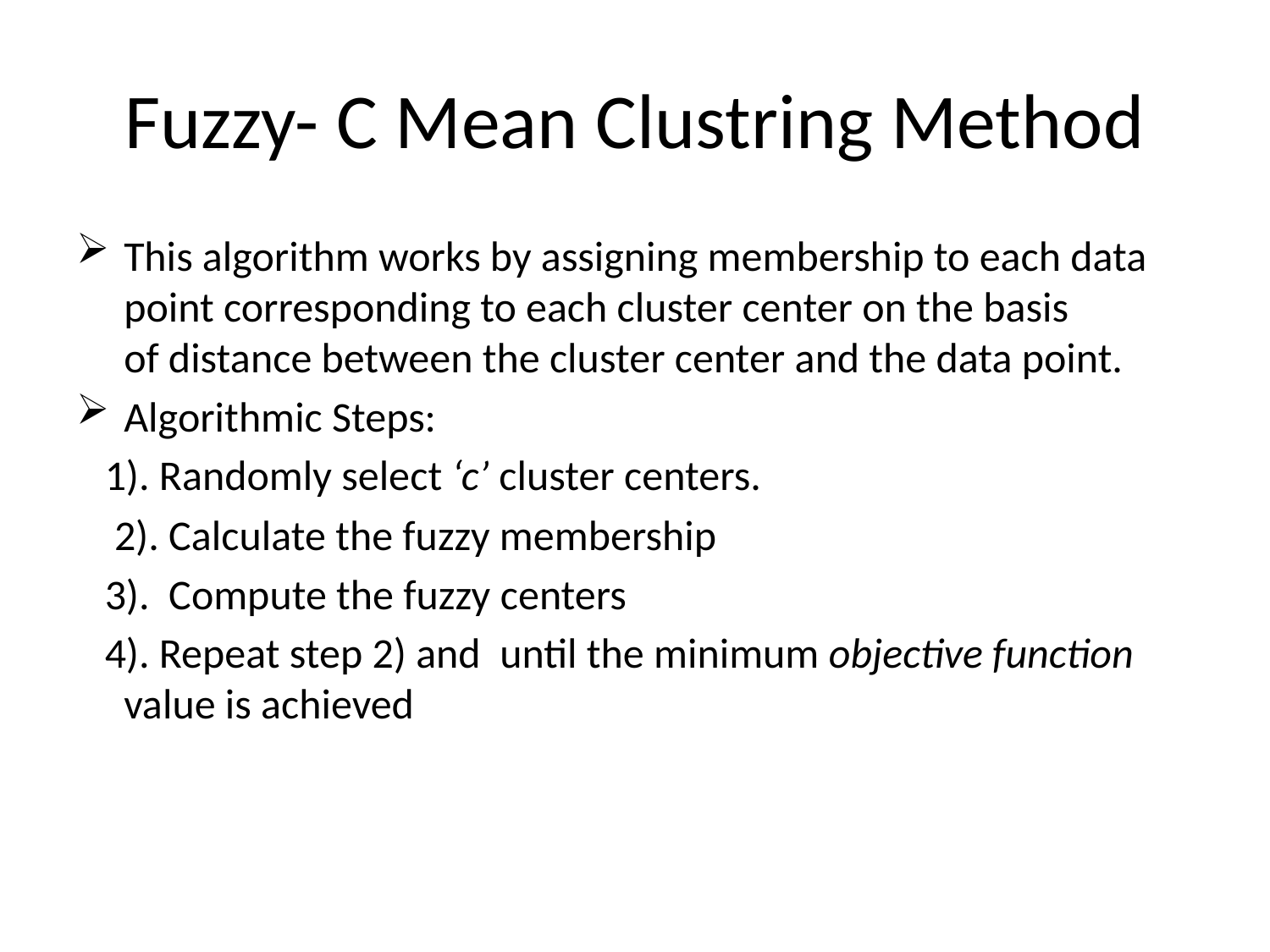

# Fuzzy- C Mean Clustring Method
This algorithm works by assigning membership to each data point corresponding to each cluster center on the basis
of distance between the cluster center and the data point.
Algorithmic Steps:
   1). Randomly select ‘c’ cluster centers.
    2). Calculate the fuzzy membership
   3).  Compute the fuzzy centers
   4). Repeat step 2) and  until the minimum objective function value is achieved